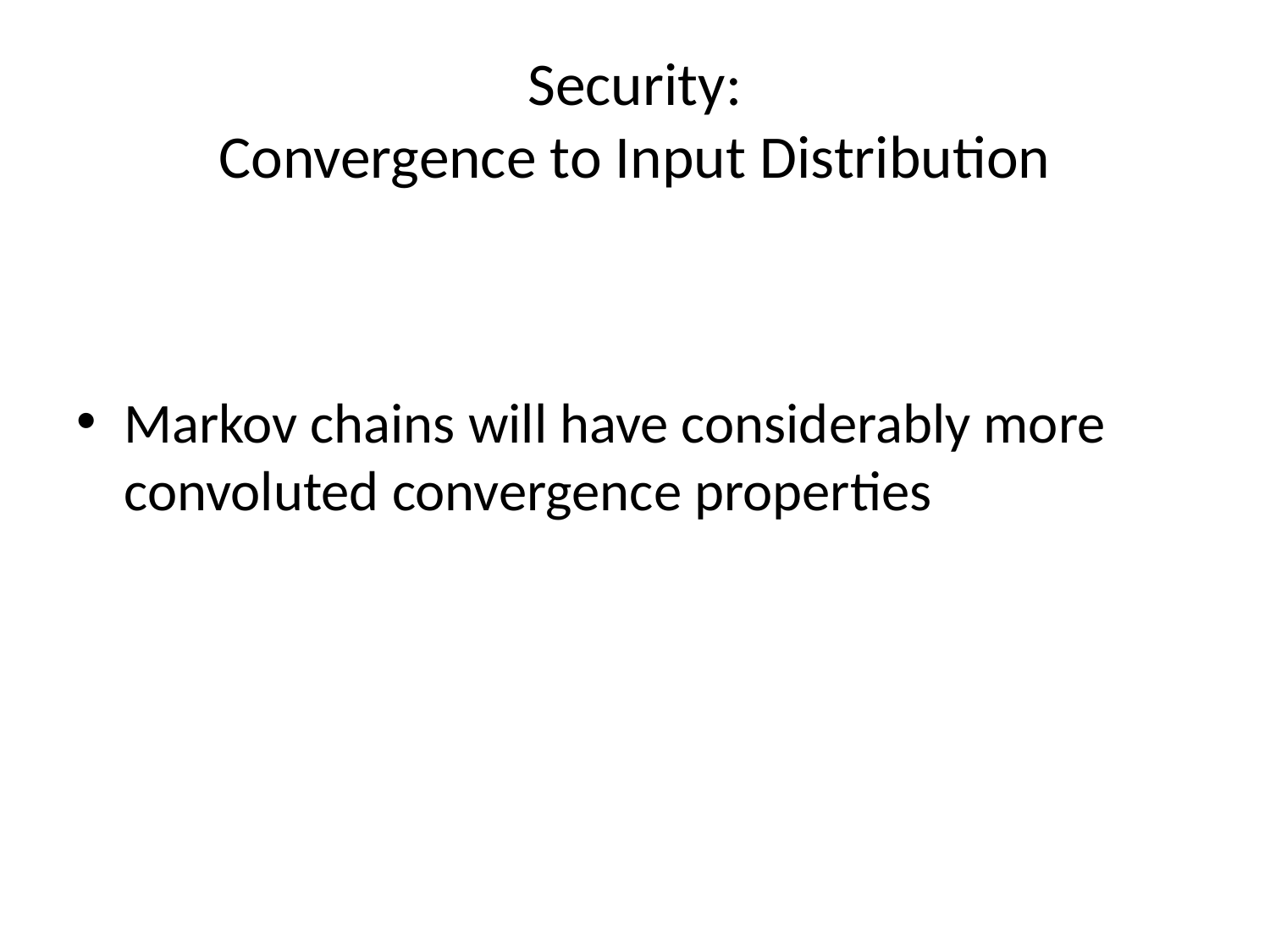

# Security: Convergence to Input Distribution

Markov chains will have considerably more convoluted convergence properties